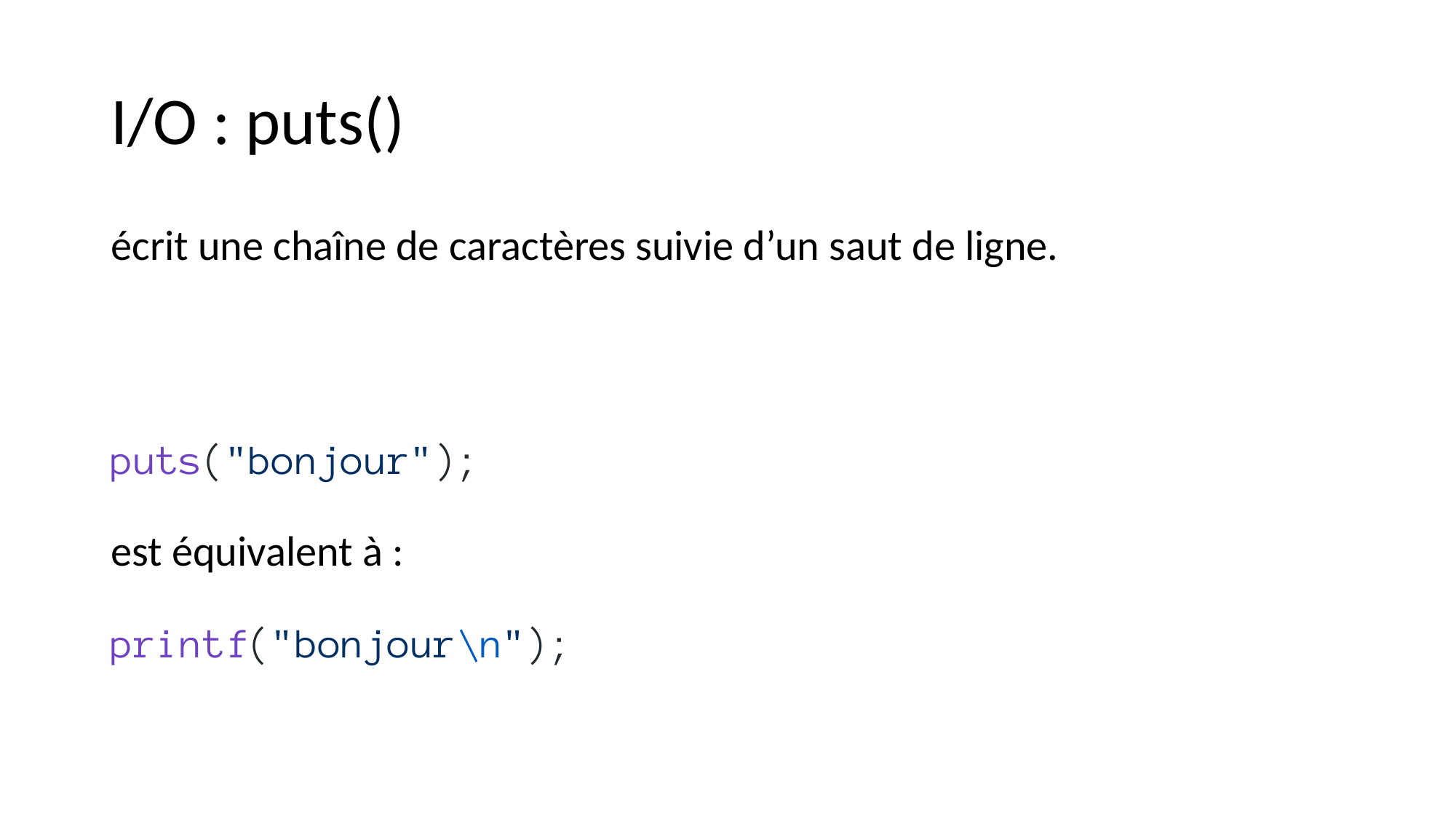

# I/O : puts()
écrit une chaîne de caractères suivie d’un saut de ligne.

puts("bonjour");
est équivalent à :
printf("bonjour\n");